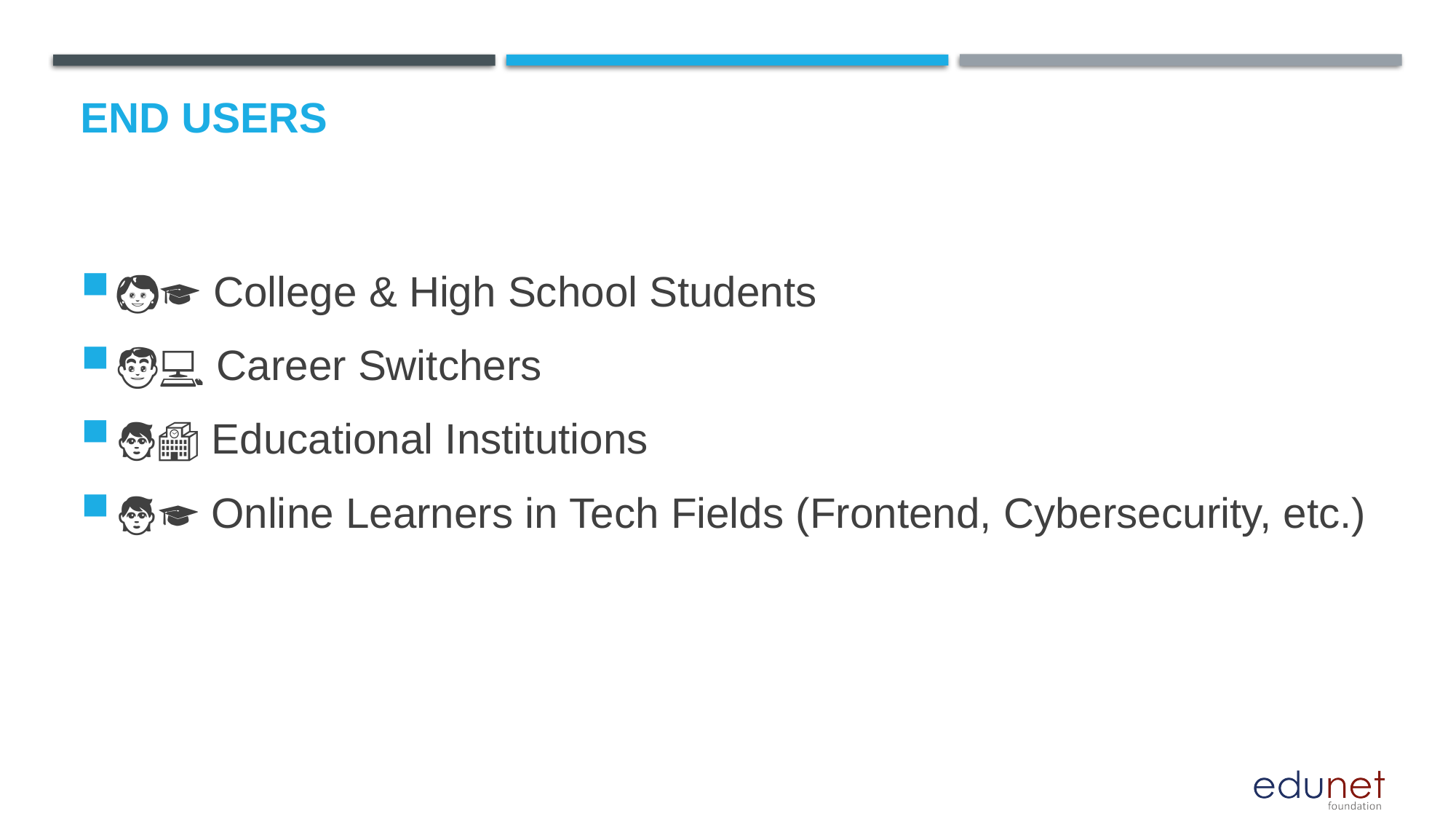

# End users
👩‍🎓 College & High School Students
👨‍💻 Career Switchers
🧑‍🏫 Educational Institutions
🧑‍🎓 Online Learners in Tech Fields (Frontend, Cybersecurity, etc.)